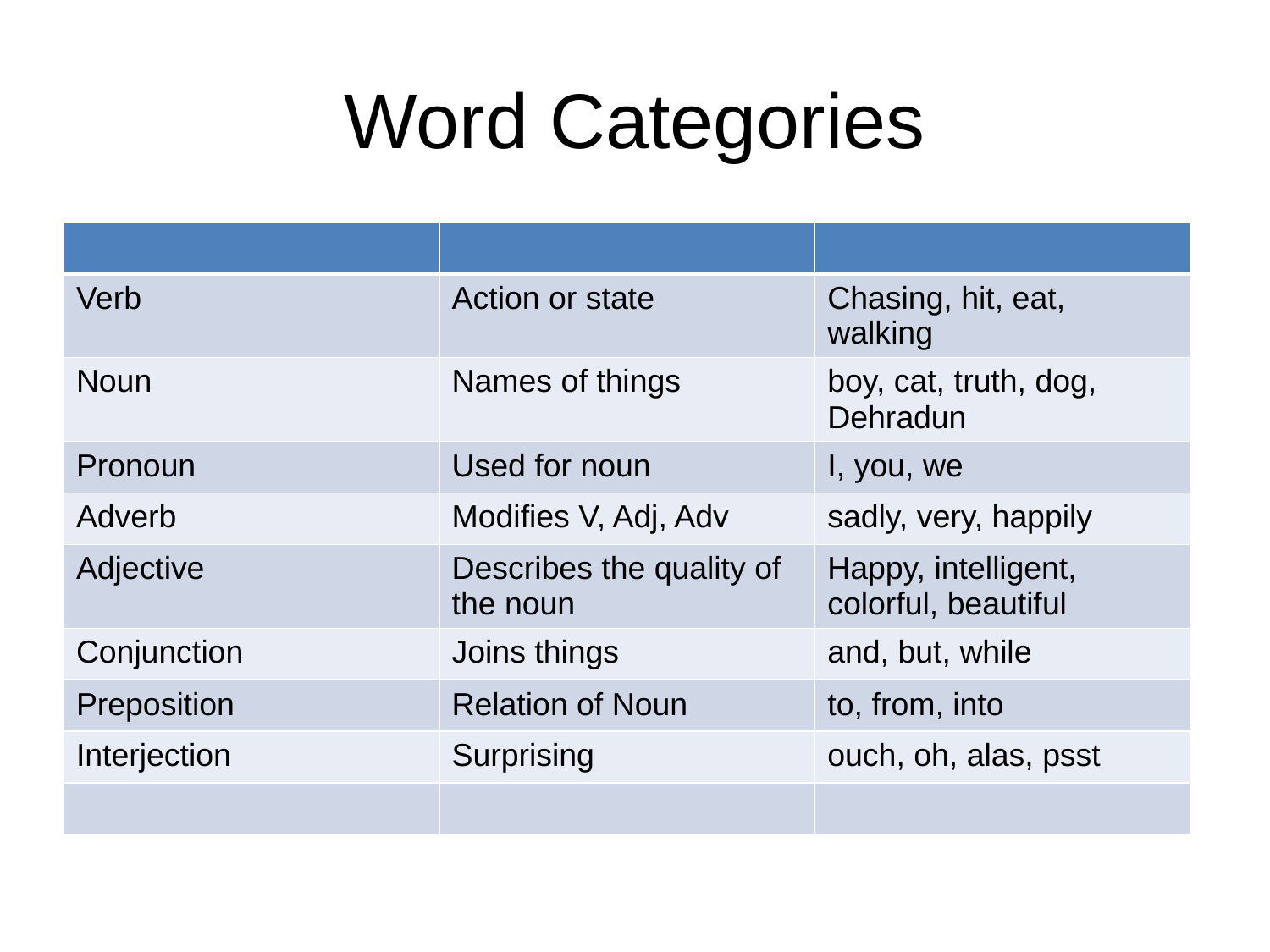

# Word Categories
|  |  |  |
| --- | --- | --- |
| Verb | Action or state | Chasing, hit, eat, walking |
| Noun | Names of things | boy, cat, truth, dog, Dehradun |
| Pronoun | Used for noun | I, you, we |
| Adverb | Modifies V, Adj, Adv | sadly, very, happily |
| Adjective | Describes the quality of the noun | Happy, intelligent, colorful, beautiful |
| Conjunction | Joins things | and, but, while |
| Preposition | Relation of Noun | to, from, into |
| Interjection | Surprising | ouch, oh, alas, psst |
|  |  |  |